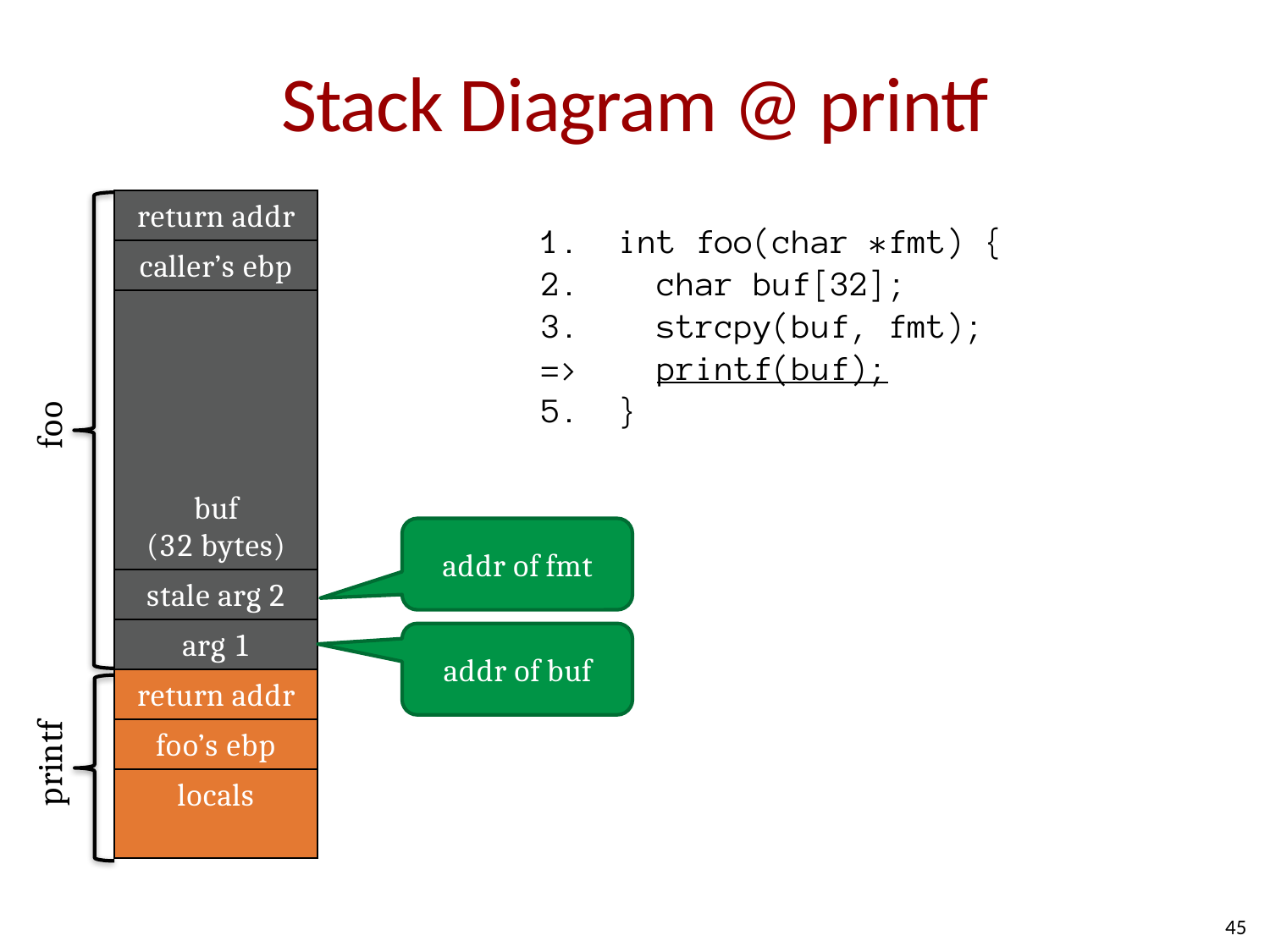

# Stack Diagram @ printf
| return addr |
| --- |
| caller’s ebp |
| buf (32 bytes) |
| stale arg 2 |
| arg 1 |
| return addr |
| foo’s ebp |
| locals |

1.  int foo(char *fmt) {
2.    char buf[32];
3.    strcpy(buf, fmt);
=>    printf(buf);
5.  }
foo
addr of fmt
addr of buf

printf
45